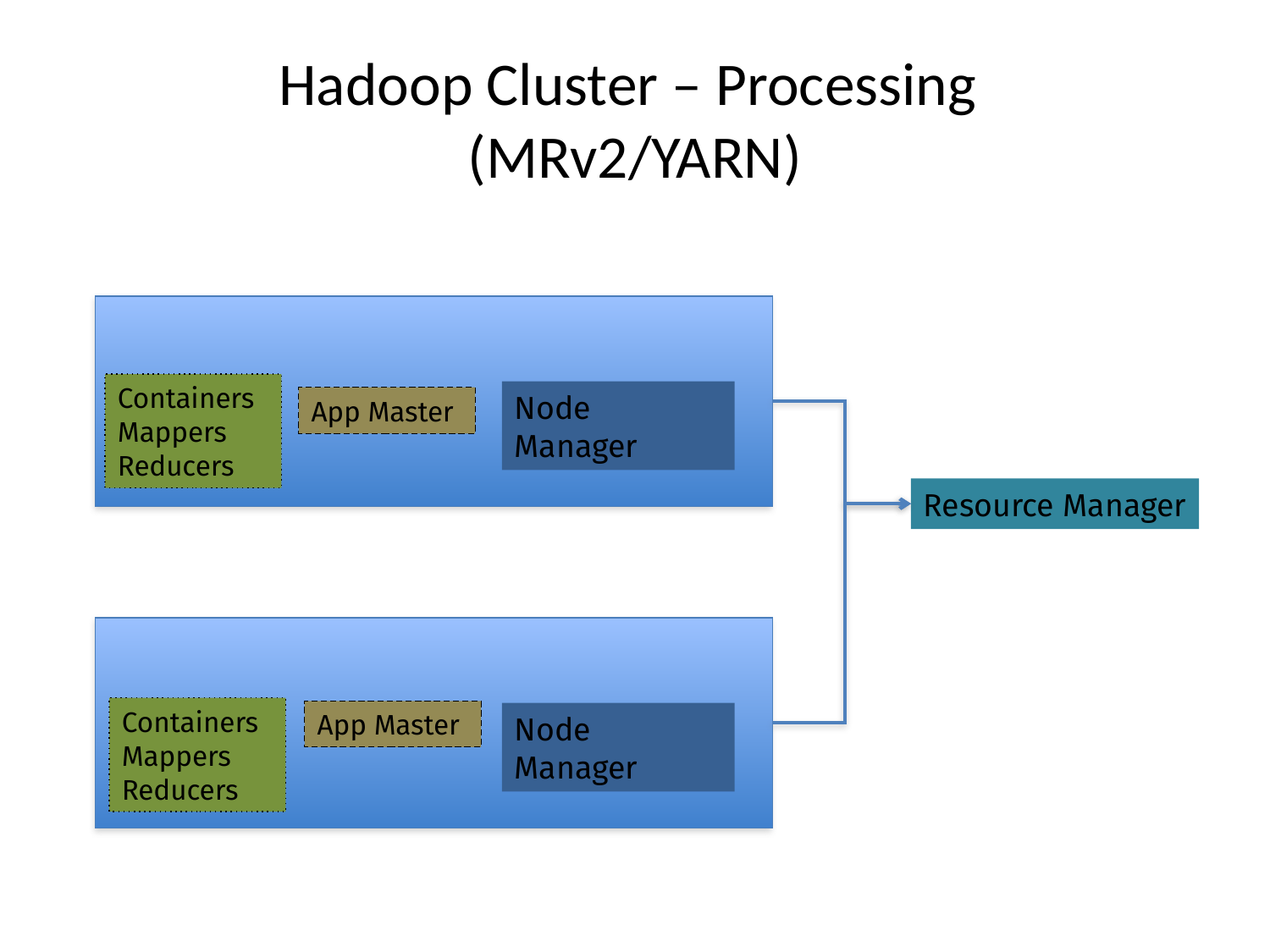

# Hadoop Cluster – Processing (MRv2/YARN)

Containers
Mappers
Reducers
Node Manager
App Master
Resource Manager

Containers
Mappers
Reducers
App Master
Node Manager